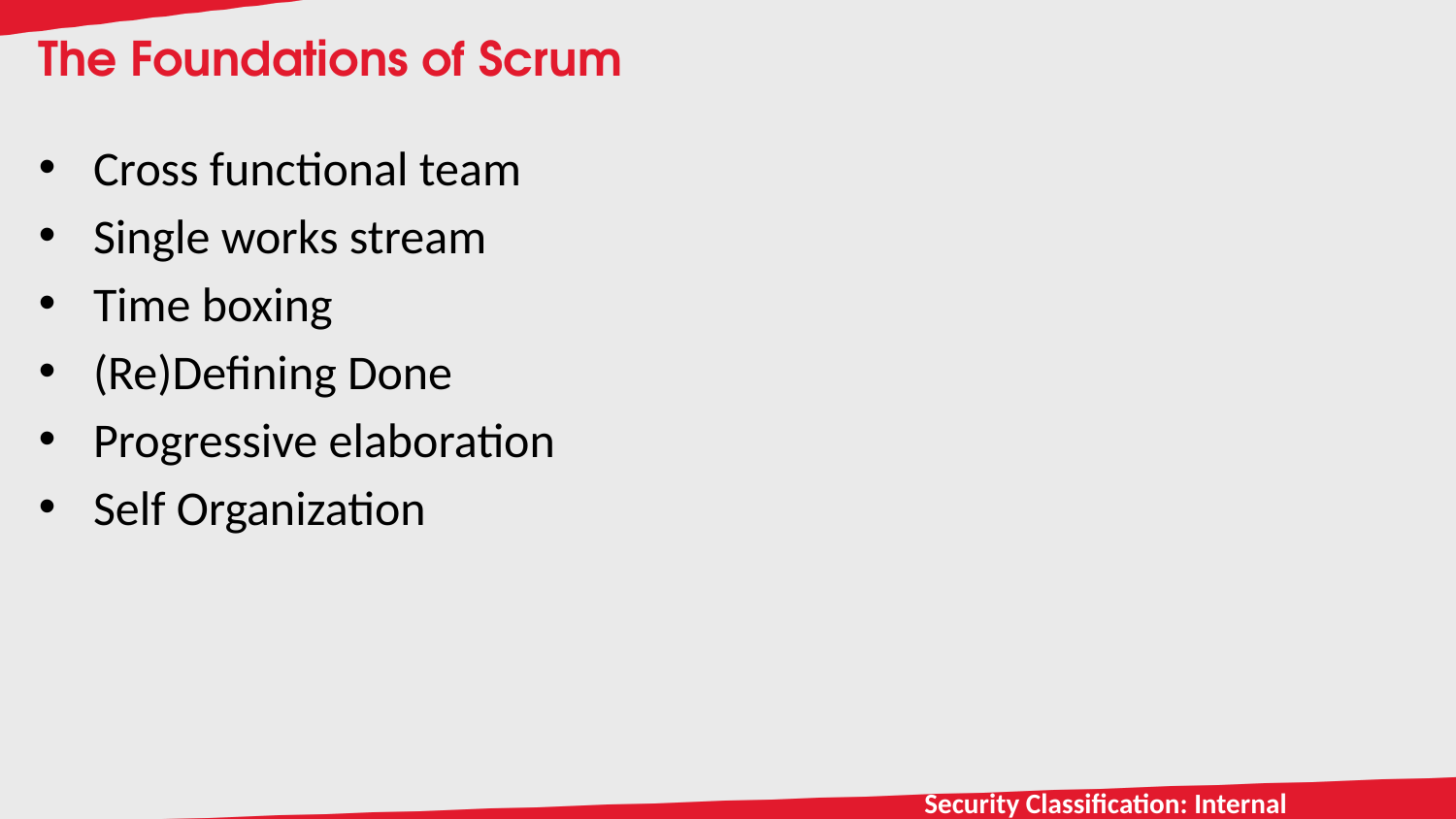

# The Foundations of Scrum
Cross functional team
Single works stream
Time boxing
(Re)Defining Done
Progressive elaboration
Self Organization